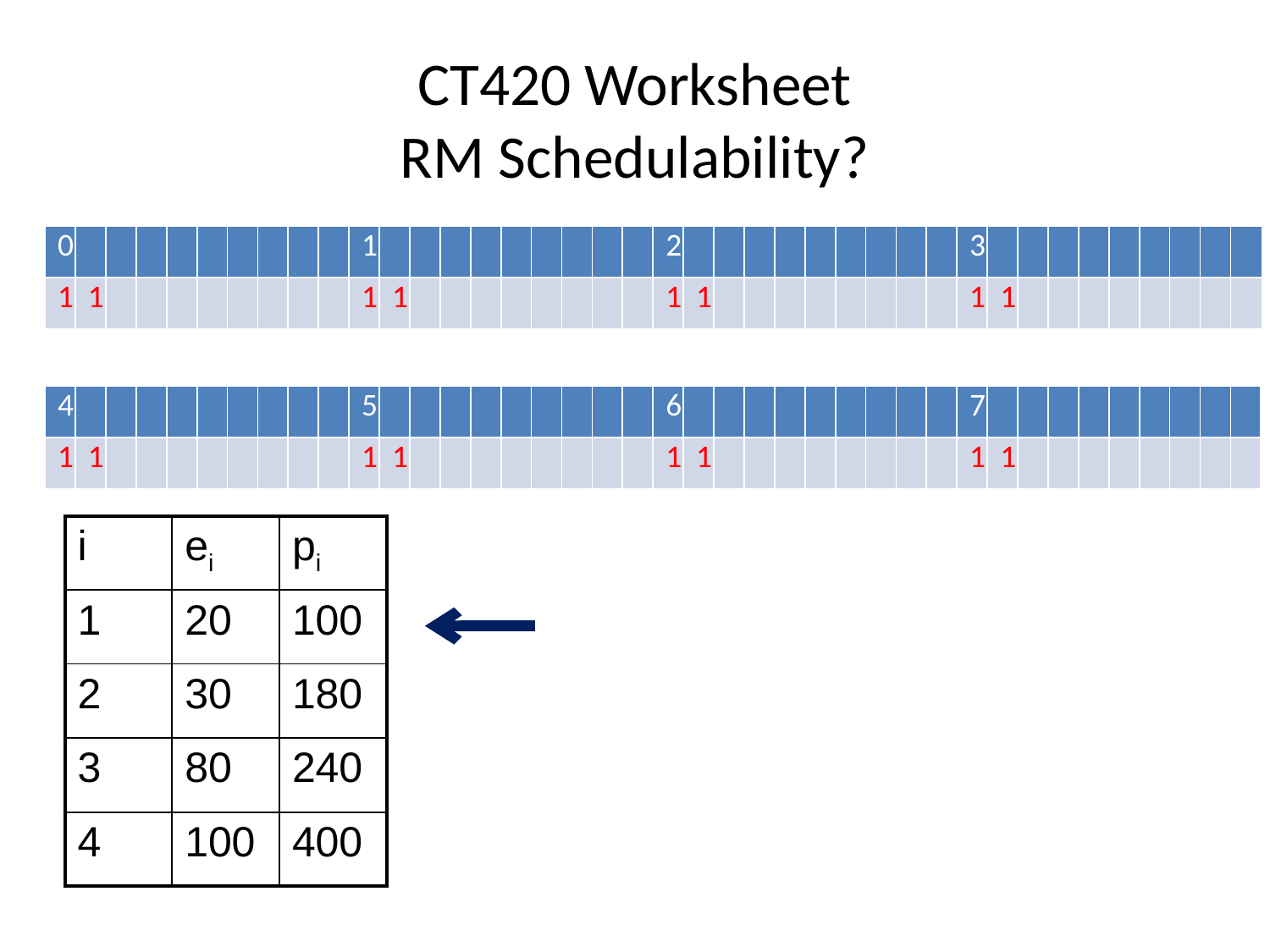

# CT420 Worksheet RM Schedulability?
| 0 |  |  |  |  |  |  |  |  |  | 1 |  |  |  |  |  |  |  |  |  | 2 |  |  |  |  |  |  |  |  |  | 3 |  |  |  |  |  |  |  |  |  |
| --- | --- | --- | --- | --- | --- | --- | --- | --- | --- | --- | --- | --- | --- | --- | --- | --- | --- | --- | --- | --- | --- | --- | --- | --- | --- | --- | --- | --- | --- | --- | --- | --- | --- | --- | --- | --- | --- | --- | --- |
| 1 | 1 |  |  |  |  |  |  |  |  | 1 | 1 |  |  |  |  |  |  |  |  | 1 | 1 |  |  |  |  |  |  |  |  | 1 | 1 |  |  |  |  |  |  |  |  |
| 4 |  |  |  |  |  |  |  |  |  | 5 |  |  |  |  |  |  |  |  |  | 6 |  |  |  |  |  |  |  |  |  | 7 |  |  |  |  |  |  |  |  |  |
| --- | --- | --- | --- | --- | --- | --- | --- | --- | --- | --- | --- | --- | --- | --- | --- | --- | --- | --- | --- | --- | --- | --- | --- | --- | --- | --- | --- | --- | --- | --- | --- | --- | --- | --- | --- | --- | --- | --- | --- |
| 1 | 1 |  |  |  |  |  |  |  |  | 1 | 1 |  |  |  |  |  |  |  |  | 1 | 1 |  |  |  |  |  |  |  |  | 1 | 1 |  |  |  |  |  |  |  |  |
| i | ei | pi |
| --- | --- | --- |
| 1 | 20 | 100 |
| 2 | 30 | 180 |
| 3 | 80 | 240 |
| 4 | 100 | 400 |